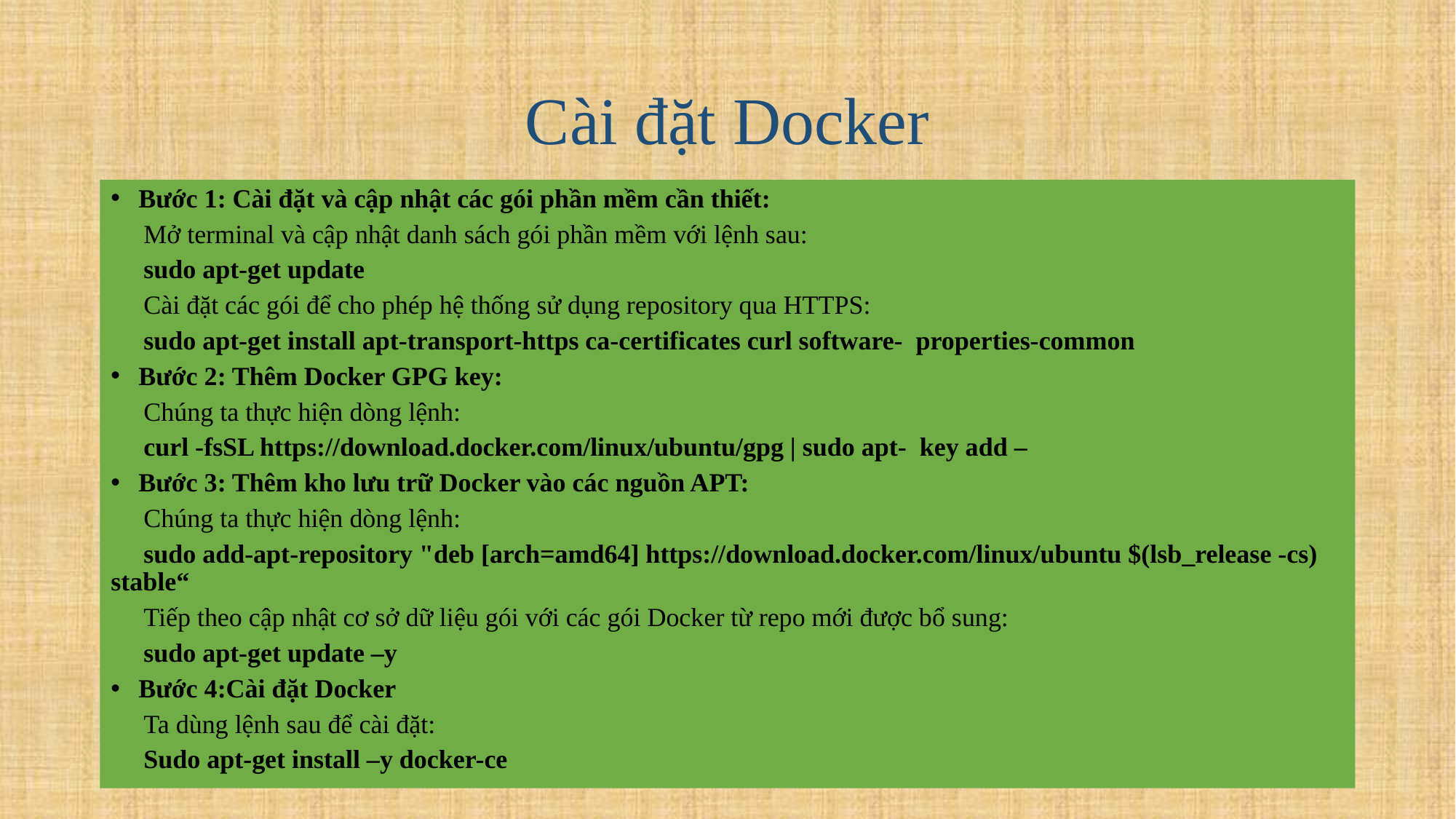

# Cài đặt Docker
Bước 1: Cài đặt và cập nhật các gói phần mềm cần thiết:
     Mở terminal và cập nhật danh sách gói phần mềm với lệnh sau:
     sudo apt-get update
     Cài đặt các gói để cho phép hệ thống sử dụng repository qua HTTPS:
     sudo apt-get install apt-transport-https ca-certificates curl software-  properties-common
Bước 2: Thêm Docker GPG key:
     Chúng ta thực hiện dòng lệnh:
     curl -fsSL https://download.docker.com/linux/ubuntu/gpg | sudo apt-  key add –
Bước 3: Thêm kho lưu trữ Docker vào các nguồn APT:
     Chúng ta thực hiện dòng lệnh:
     sudo add-apt-repository "deb [arch=amd64] https://download.docker.com/linux/ubuntu $(lsb_release -cs) stable“
     Tiếp theo cập nhật cơ sở dữ liệu gói với các gói Docker từ repo mới được bổ sung:
     sudo apt-get update –y
Bước 4:Cài đặt Docker
     Ta dùng lệnh sau để cài đặt:
     Sudo apt-get install –y docker-ce